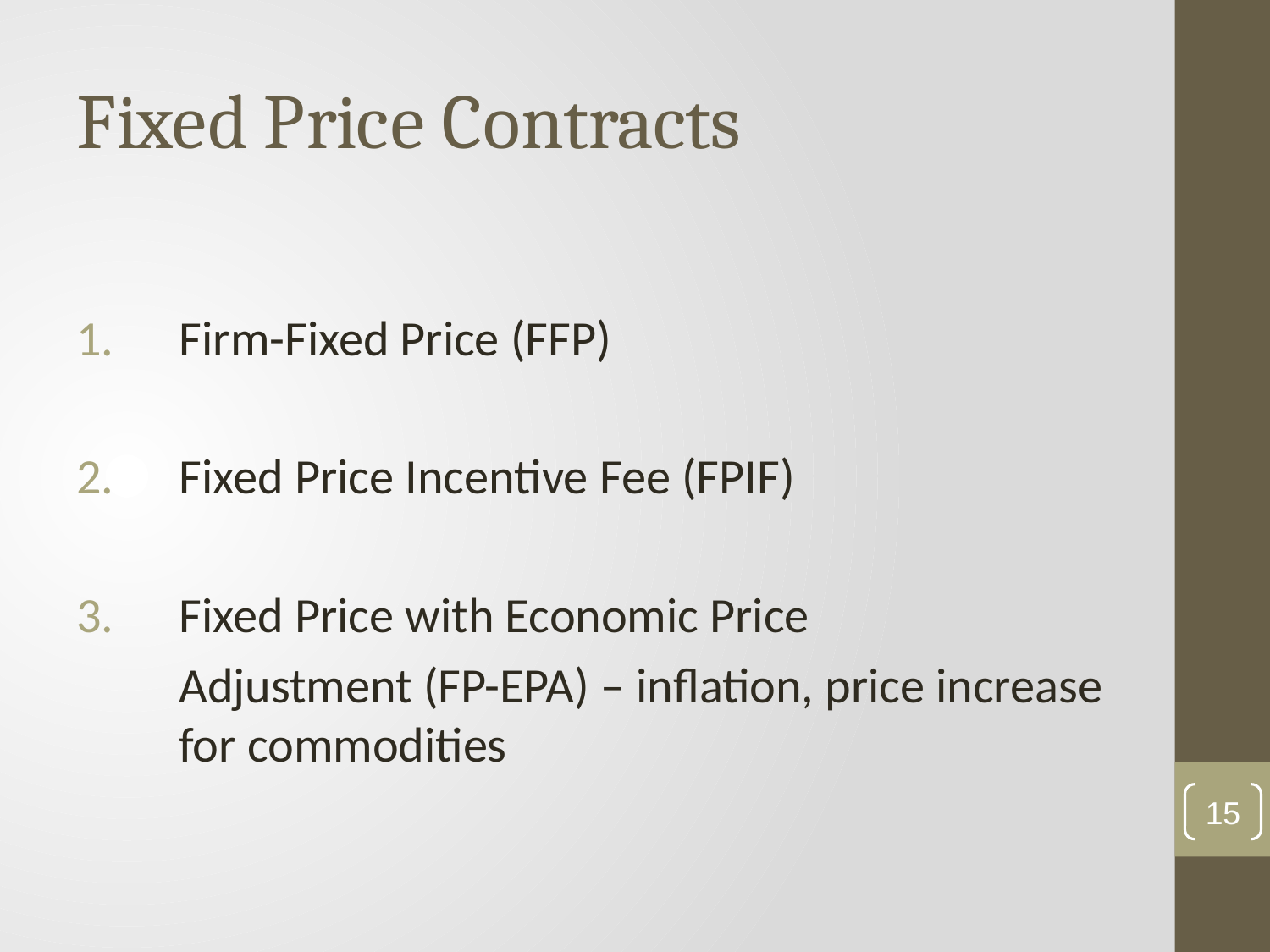

# Fixed Price Contracts

Firm-Fixed Price (FFP)

Fixed Price Incentive Fee (FPIF)

Fixed Price with Economic Price
Adjustment (FP-EPA) – inflation, price increase for commodities

15